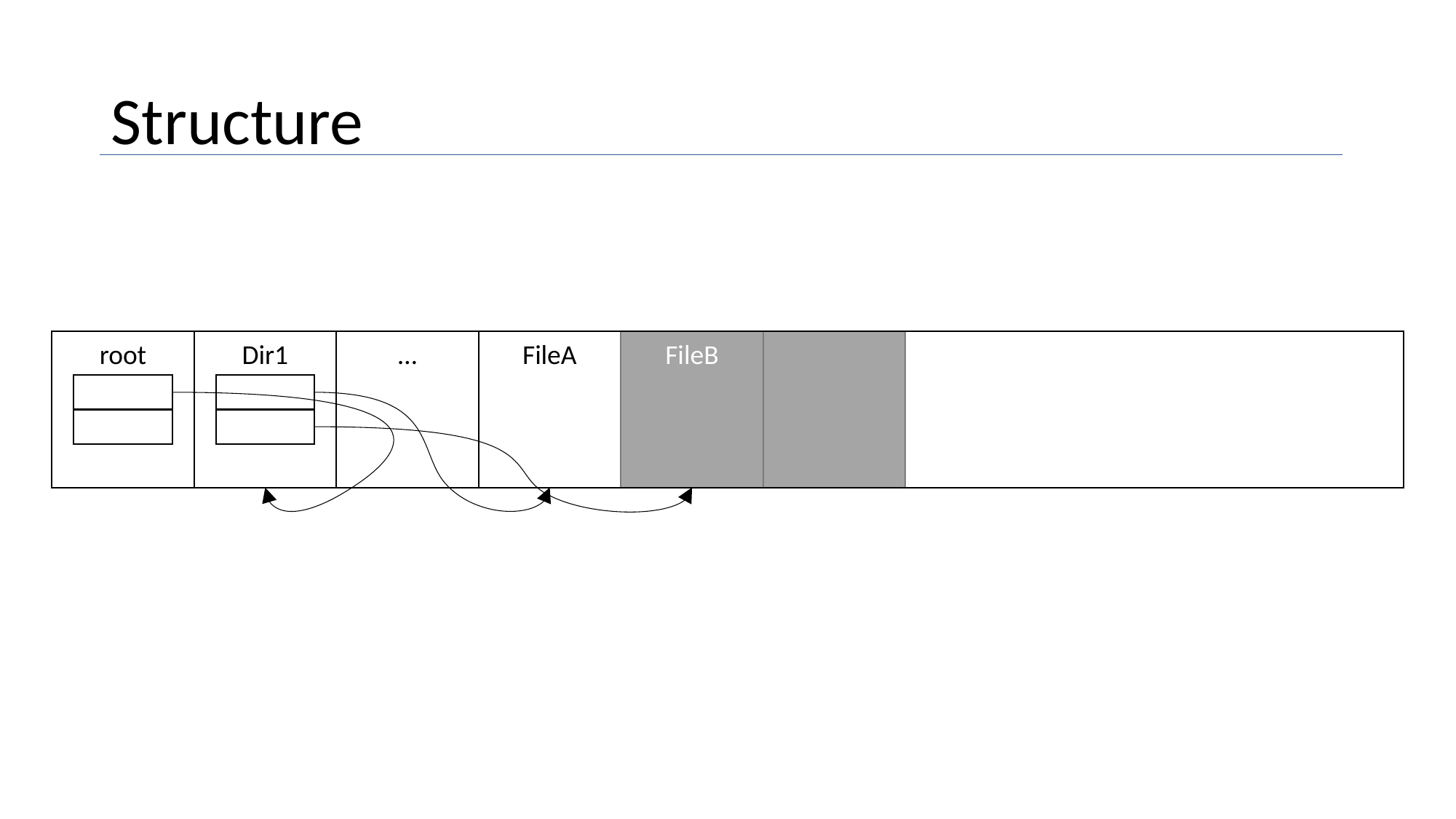

# Structure
root
Dir1
…
FileA
FileB